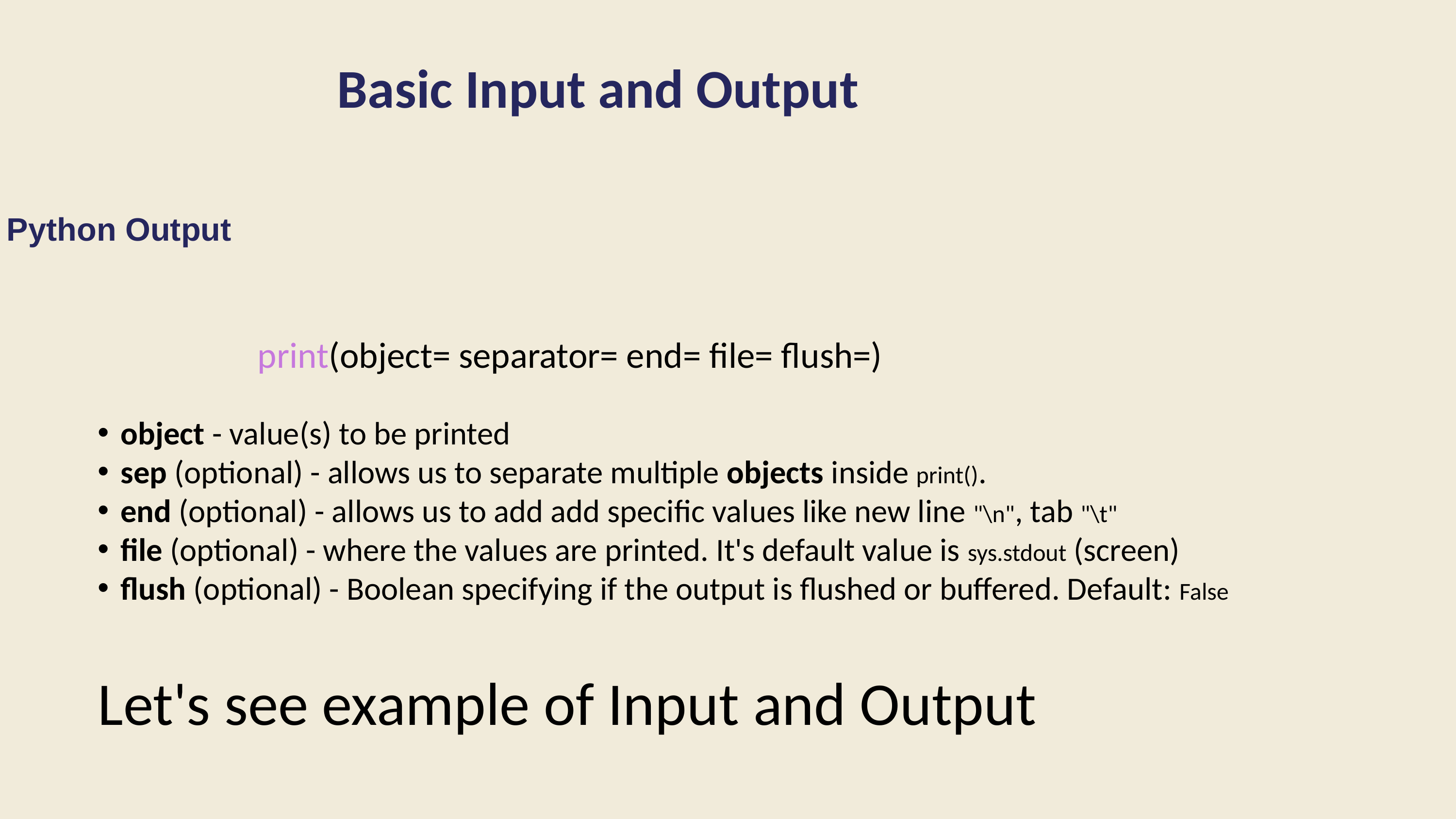

Basic Input and Output

Python Output
print(object= separator= end= file= flush=)
object - value(s) to be printed
sep (optional) - allows us to separate multiple objects inside print().
end (optional) - allows us to add add specific values like new line "\n", tab "\t"
file (optional) - where the values are printed. It's default value is sys.stdout (screen)
flush (optional) - Boolean specifying if the output is flushed or buffered. Default: False

Let's see example of Input and Output